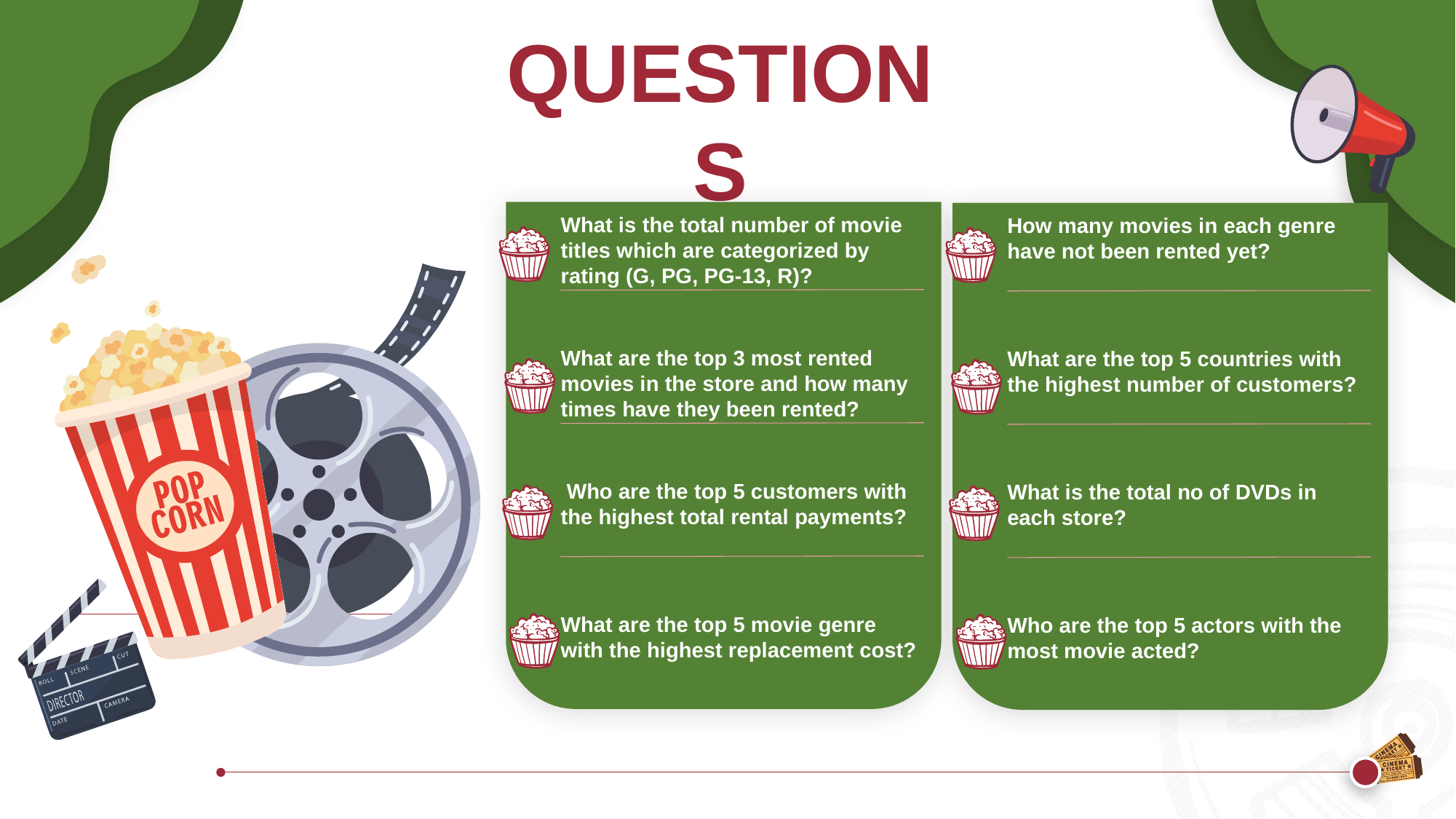

QUESTIONS

What is the total number of movie titles which are categorized by rating (G, PG, PG-13, R)?
How many movies in each genre have not been rented yet?

What are the top 3 most rented movies in the store and how many times have they been rented?
What are the top 5 countries with the highest number of customers?
Lorem ipsum dolor sit amt

 Who are the top 5 customers with the highest total rental payments?
What is the total no of DVDs in each store?

What are the top 5 movie genre with the highest replacement cost?
Who are the top 5 actors with the most movie acted?